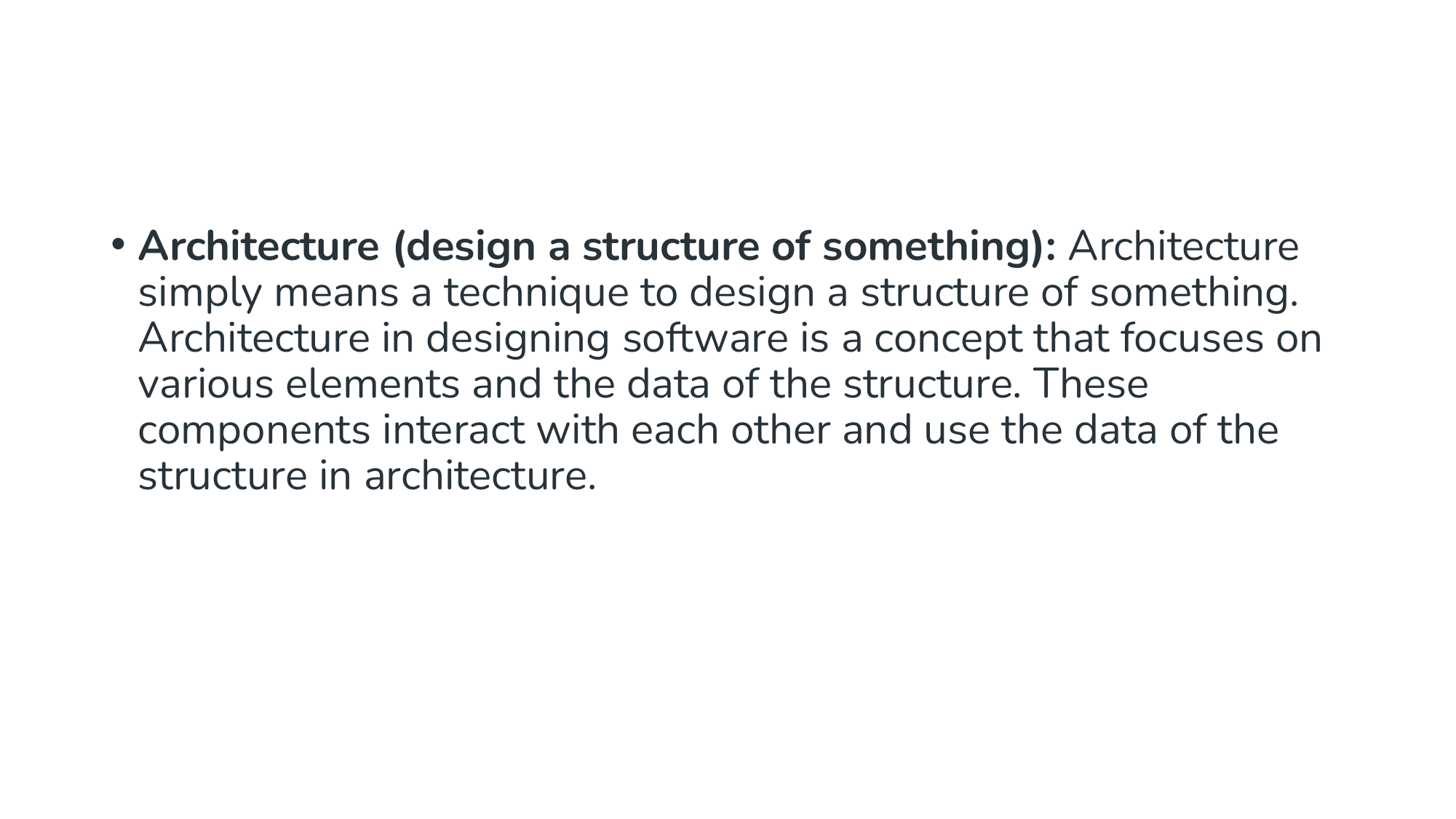

#
Architecture (design a structure of something): Architecture simply means a technique to design a structure of something. Architecture in designing software is a concept that focuses on various elements and the data of the structure. These components interact with each other and use the data of the structure in architecture.